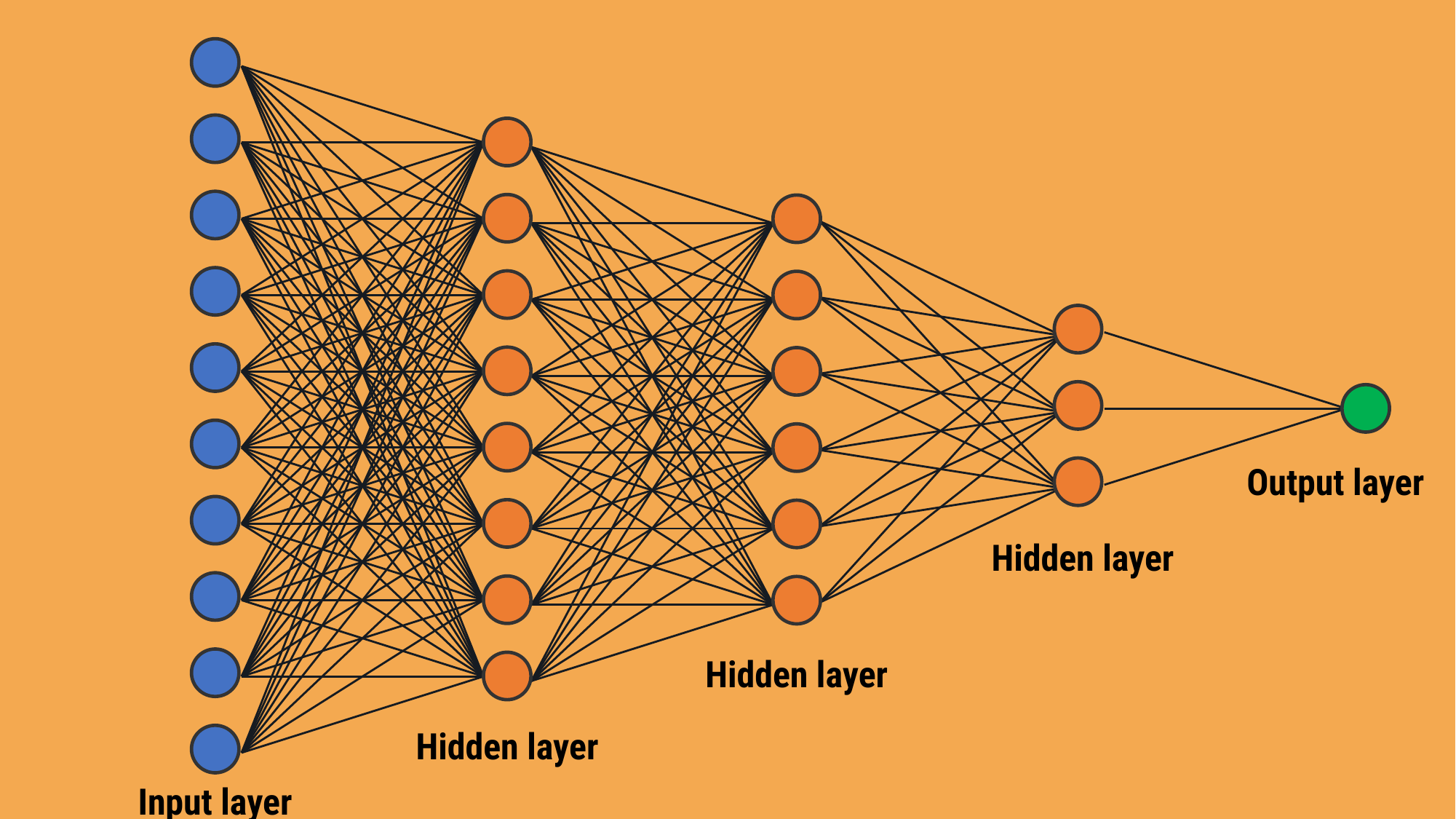

Output layer
Hidden layer
Hidden layer
Hidden layer
Input layer